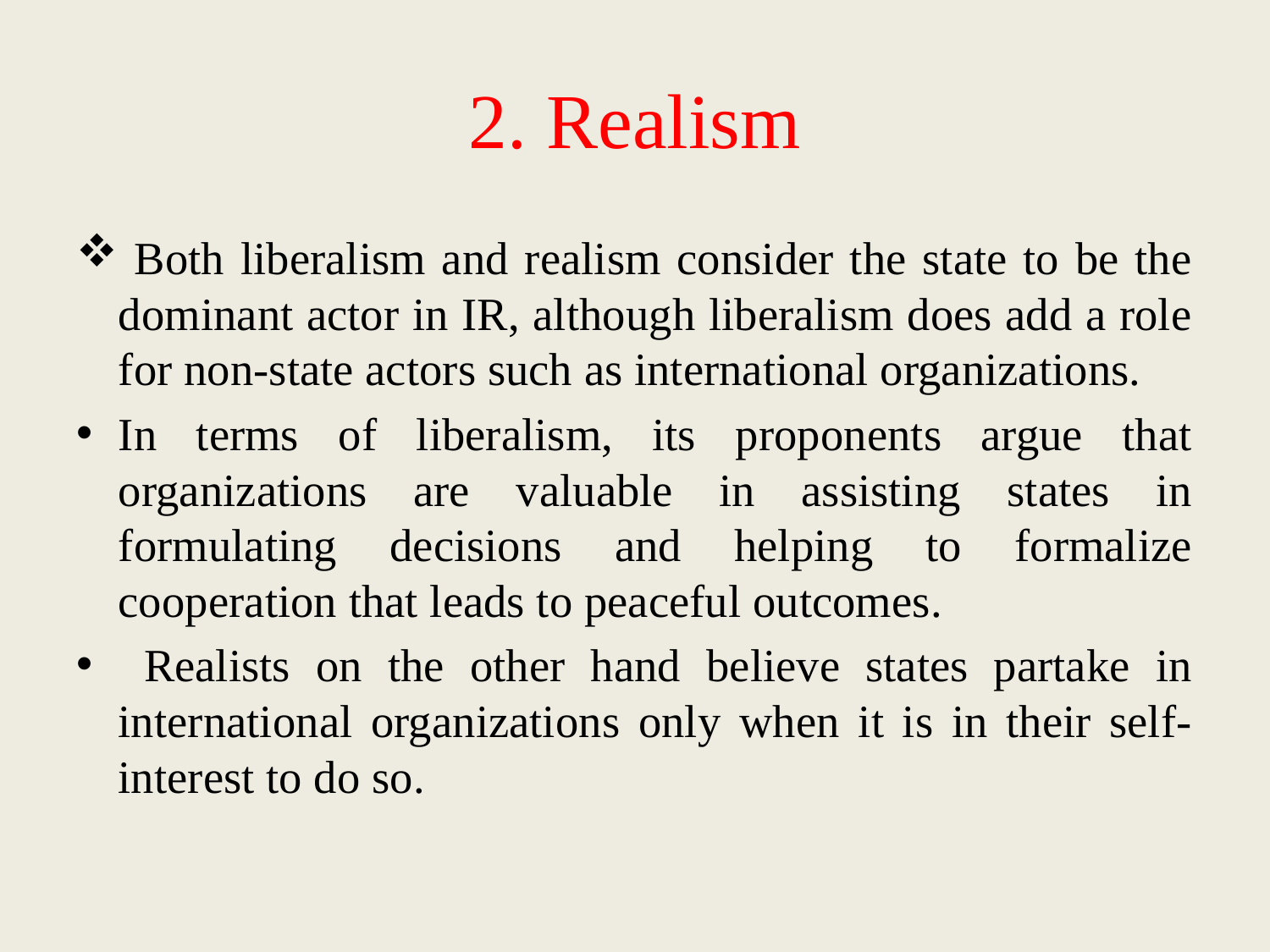

# 2. Realism
 Both liberalism and realism consider the state to be the dominant actor in IR, although liberalism does add a role for non-state actors such as international organizations.
In terms of liberalism, its proponents argue that organizations are valuable in assisting states in formulating decisions and helping to formalize cooperation that leads to peaceful outcomes.
 Realists on the other hand believe states partake in international organizations only when it is in their self-interest to do so.